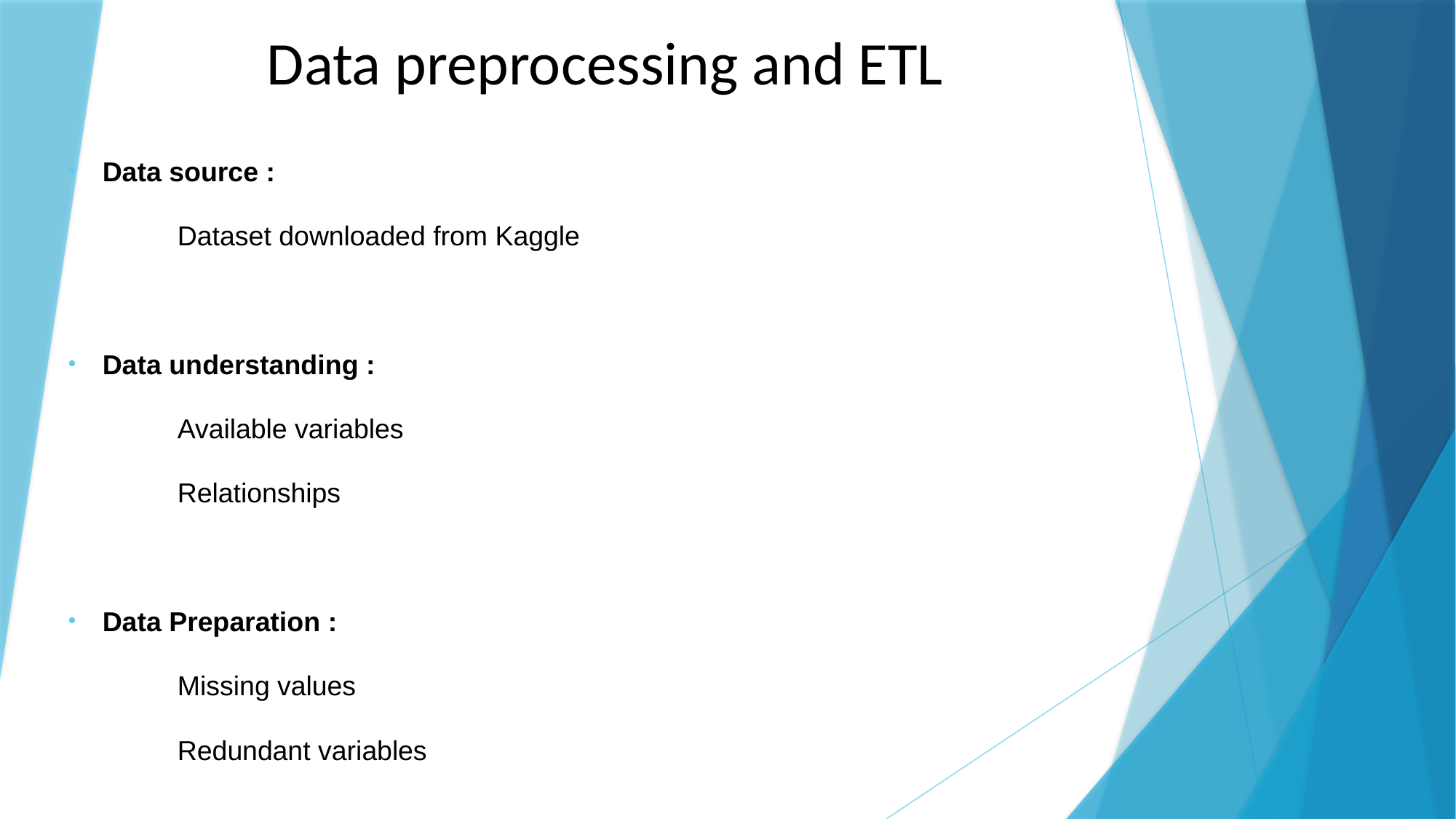

Data preprocessing and ETL
#
Data source :
	Dataset downloaded from Kaggle

Data understanding :
	Available variables
	Relationships

Data Preparation :
	Missing values
	Redundant variables